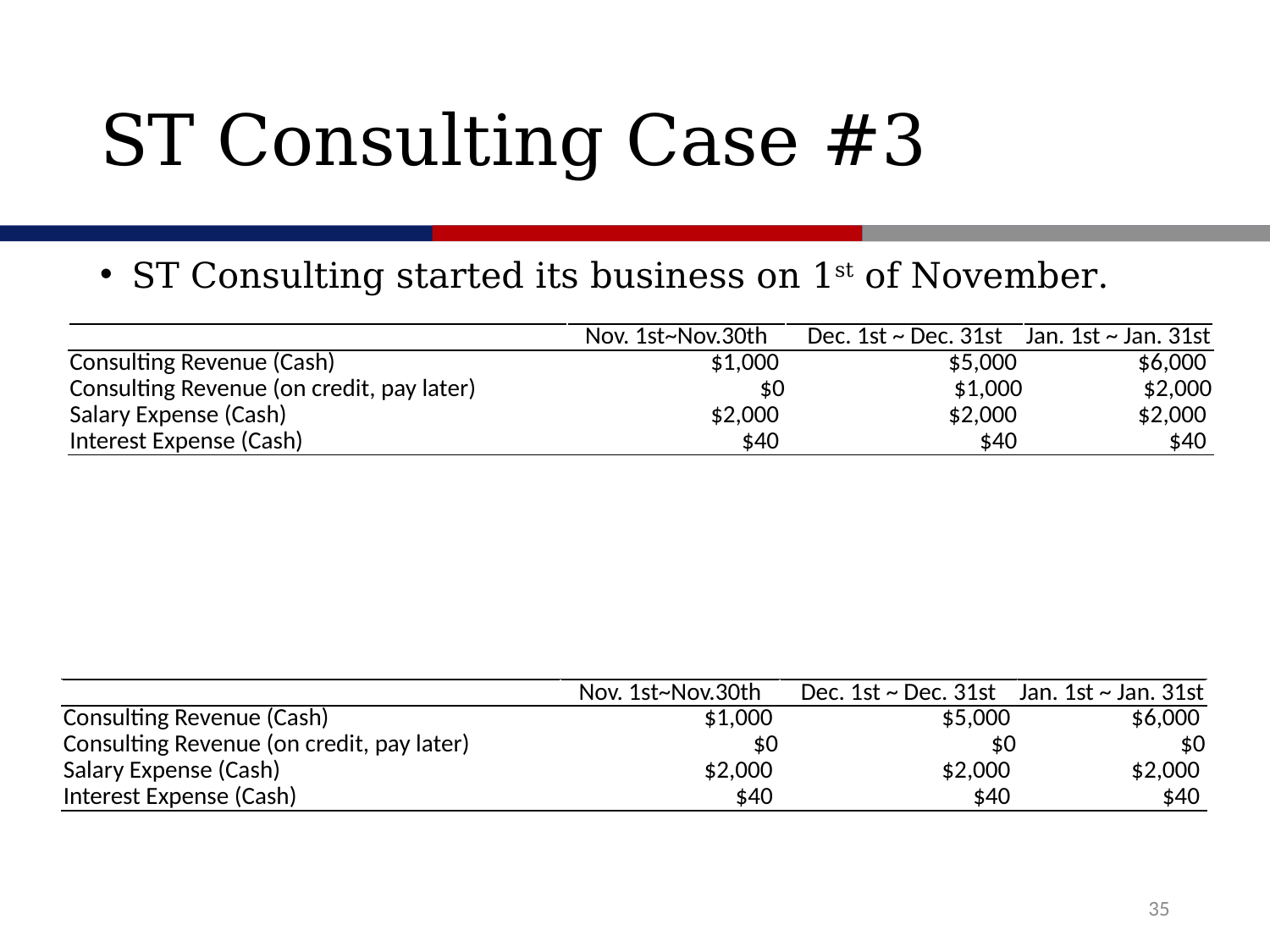

# ST Consulting Case #3
ST Consulting started its business on 1st of November.

|  | Nov. 1st~Nov.30th | Dec. 1st ~ Dec. 31st | Jan. 1st ~ Jan. 31st |
| --- | --- | --- | --- |
| Consulting Revenue (Cash) | $1,000 | $5,000 | $6,000 |
| Consulting Revenue (on credit, pay later) | $0 | $1,000 | $2,000 |
| Salary Expense (Cash) | $2,000 | $2,000 | $2,000 |
| Interest Expense (Cash) | $40 | $40 | $40 |
|  | Nov. 1st~Nov.30th | Dec. 1st ~ Dec. 31st | Jan. 1st ~ Jan. 31st |
| --- | --- | --- | --- |
| Consulting Revenue (Cash) | $1,000 | $5,000 | $6,000 |
| Consulting Revenue (on credit, pay later) | $0 | $0 | $0 |
| Salary Expense (Cash) | $2,000 | $2,000 | $2,000 |
| Interest Expense (Cash) | $40 | $40 | $40 |
35